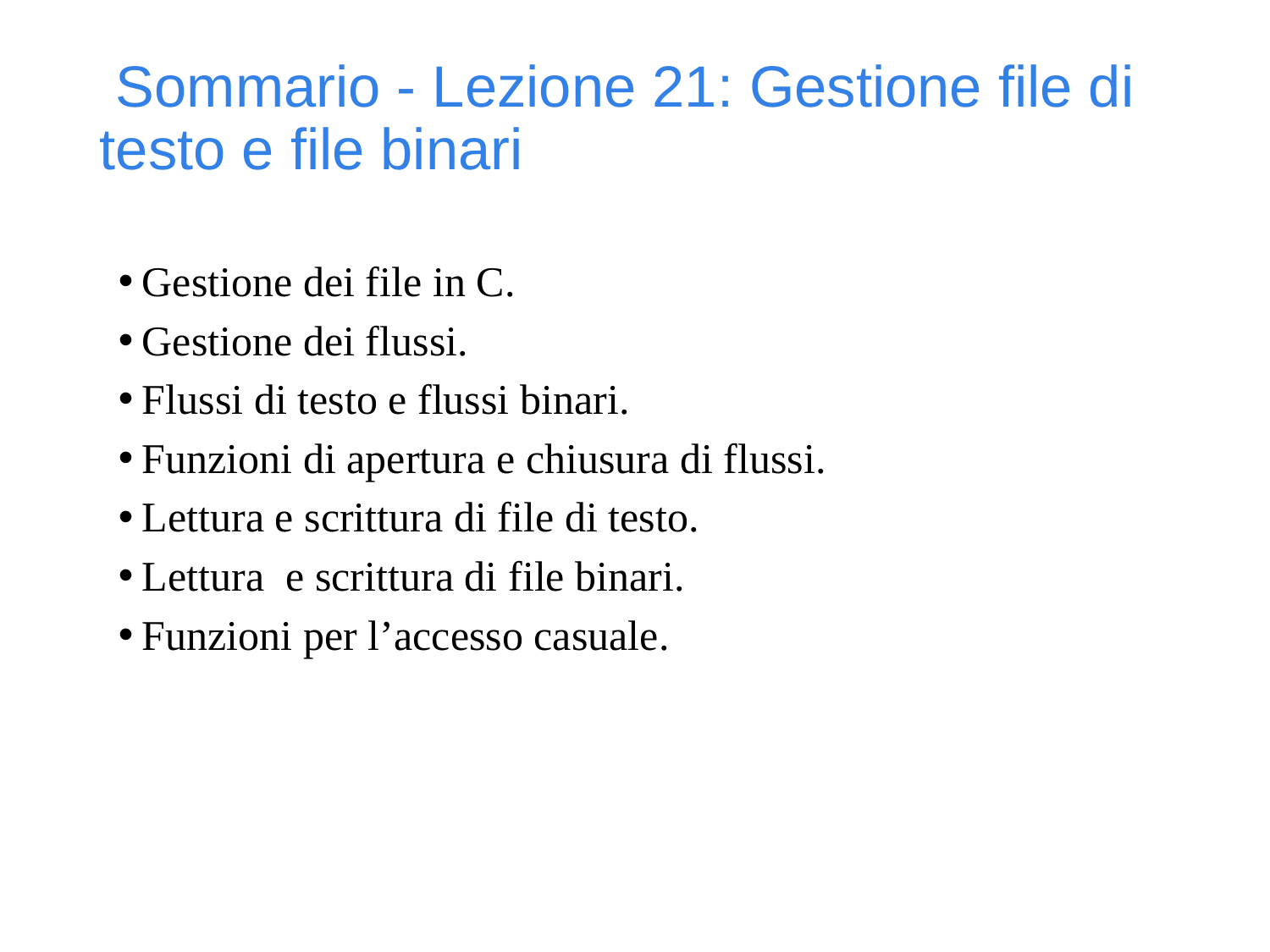

Sommario - Lezione 21: Gestione file di testo e file binari
Gestione dei file in C.
Gestione dei flussi.
Flussi di testo e flussi binari.
Funzioni di apertura e chiusura di flussi.
Lettura e scrittura di file di testo.
Lettura  e scrittura di file binari.
Funzioni per l’accesso casuale.